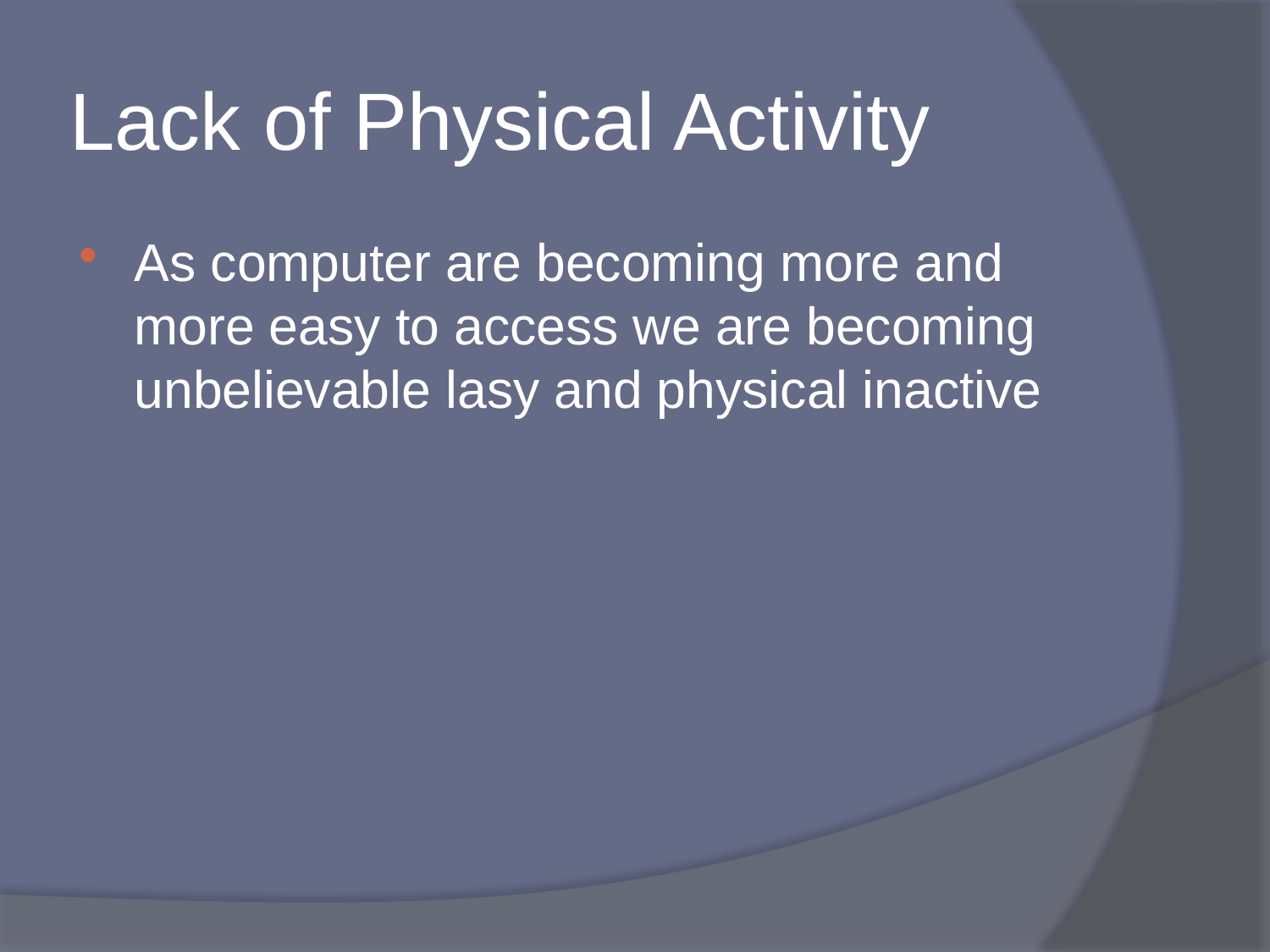

# Lack of Physical Activity
As computer are becoming more and more easy to access we are becoming unbelievable lasy and physical inactive